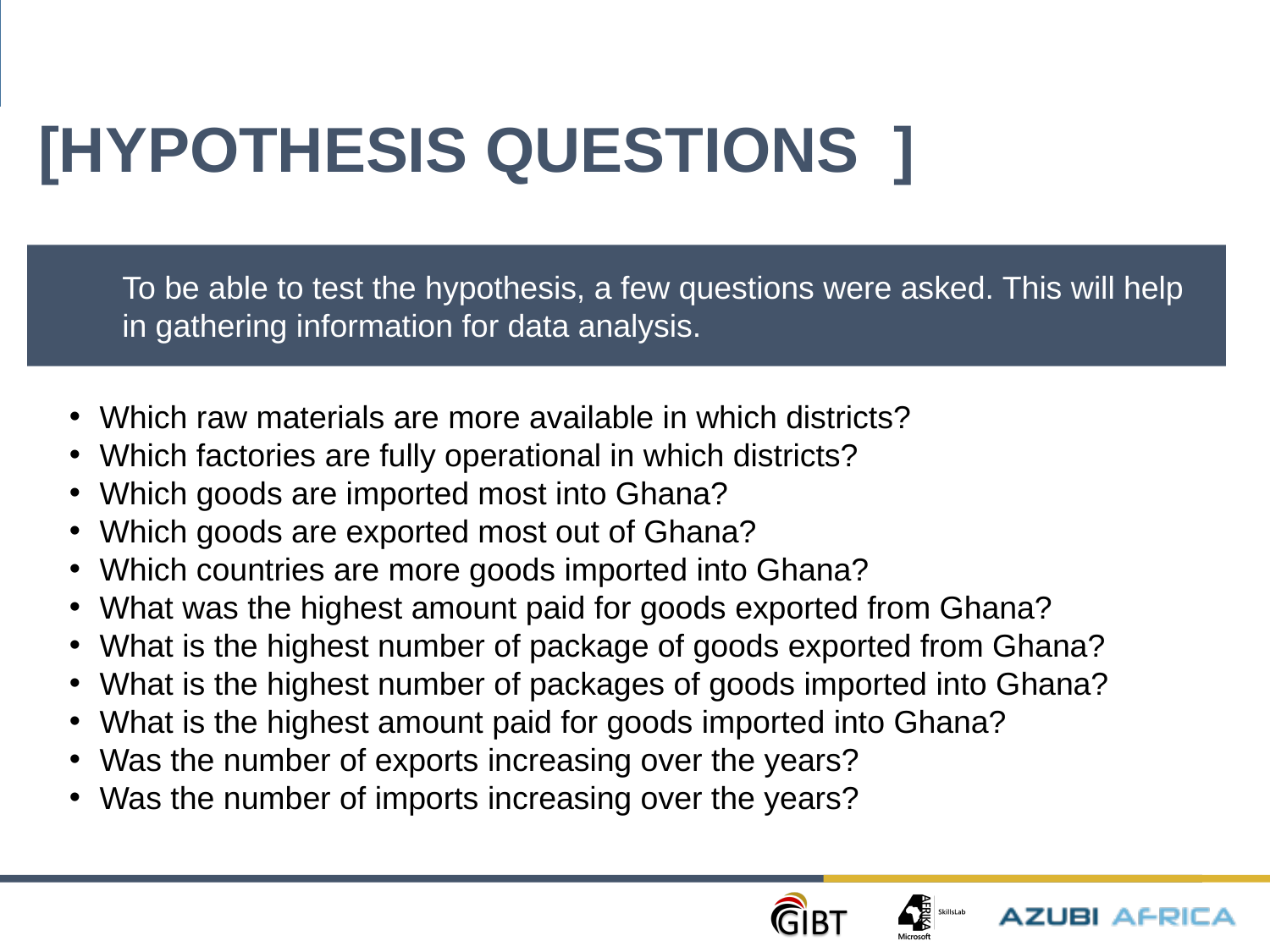

JOY
[HYPOTHESIS QUESTIONS  ]

To be able to test the hypothesis, a few questions were asked. This will help in gathering information for data analysis.
Which raw materials are more available in which districts?
Which factories are fully operational in which districts?
Which goods are imported most into Ghana?
Which goods are exported most out of Ghana?
Which countries are more goods imported into Ghana?
What was the highest amount paid for goods exported from Ghana?
What is the highest number of package of goods exported from Ghana?
What is the highest number of packages of goods imported into Ghana?
What is the highest amount paid for goods imported into Ghana?
Was the number of exports increasing over the years?
Was the number of imports increasing over the years?
Click to add text